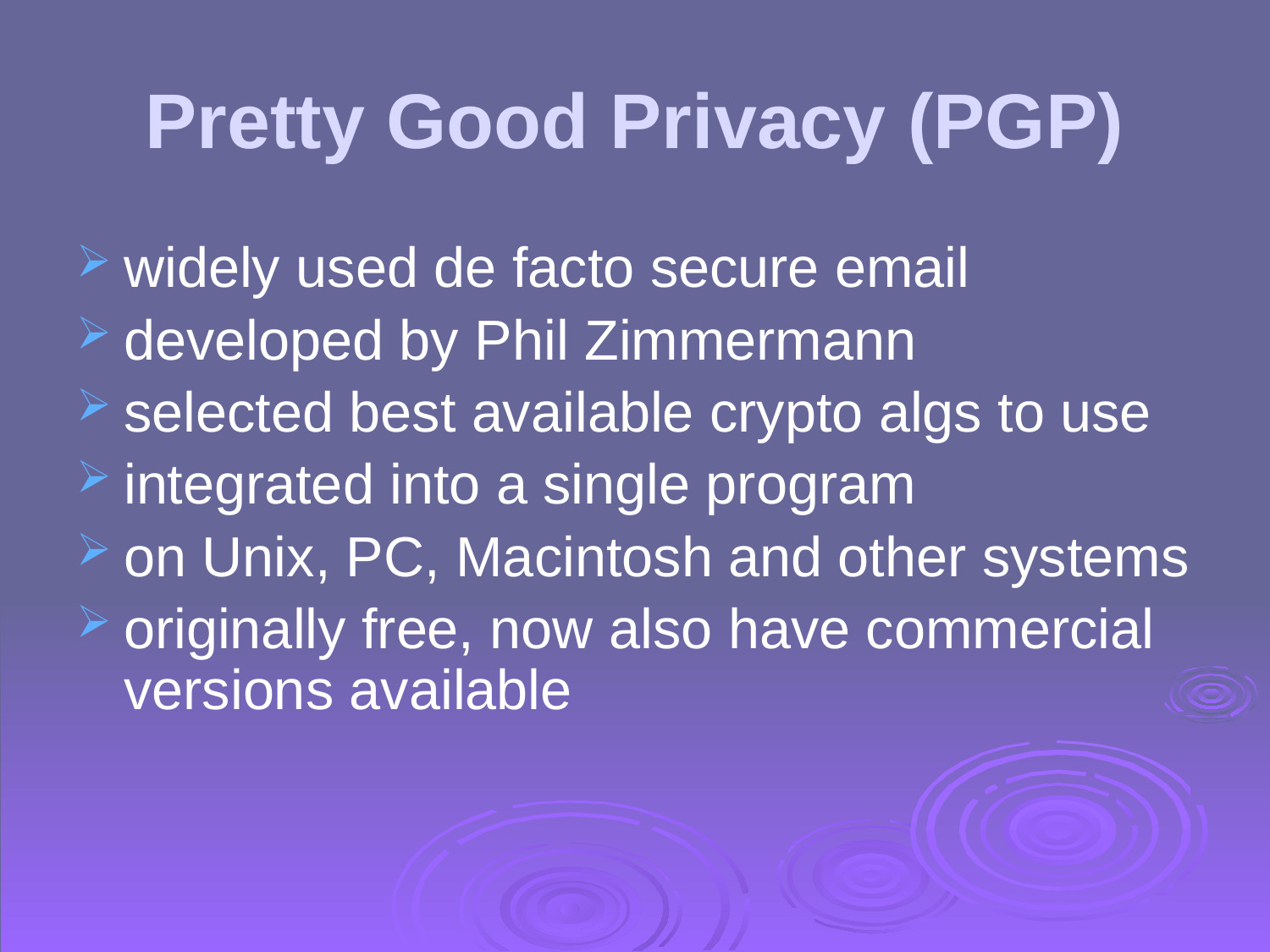

# Pretty Good Privacy (PGP)
widely used de facto secure email
developed by Phil Zimmermann
selected best available crypto algs to use
integrated into a single program
on Unix, PC, Macintosh and other systems
originally free, now also have commercial versions available